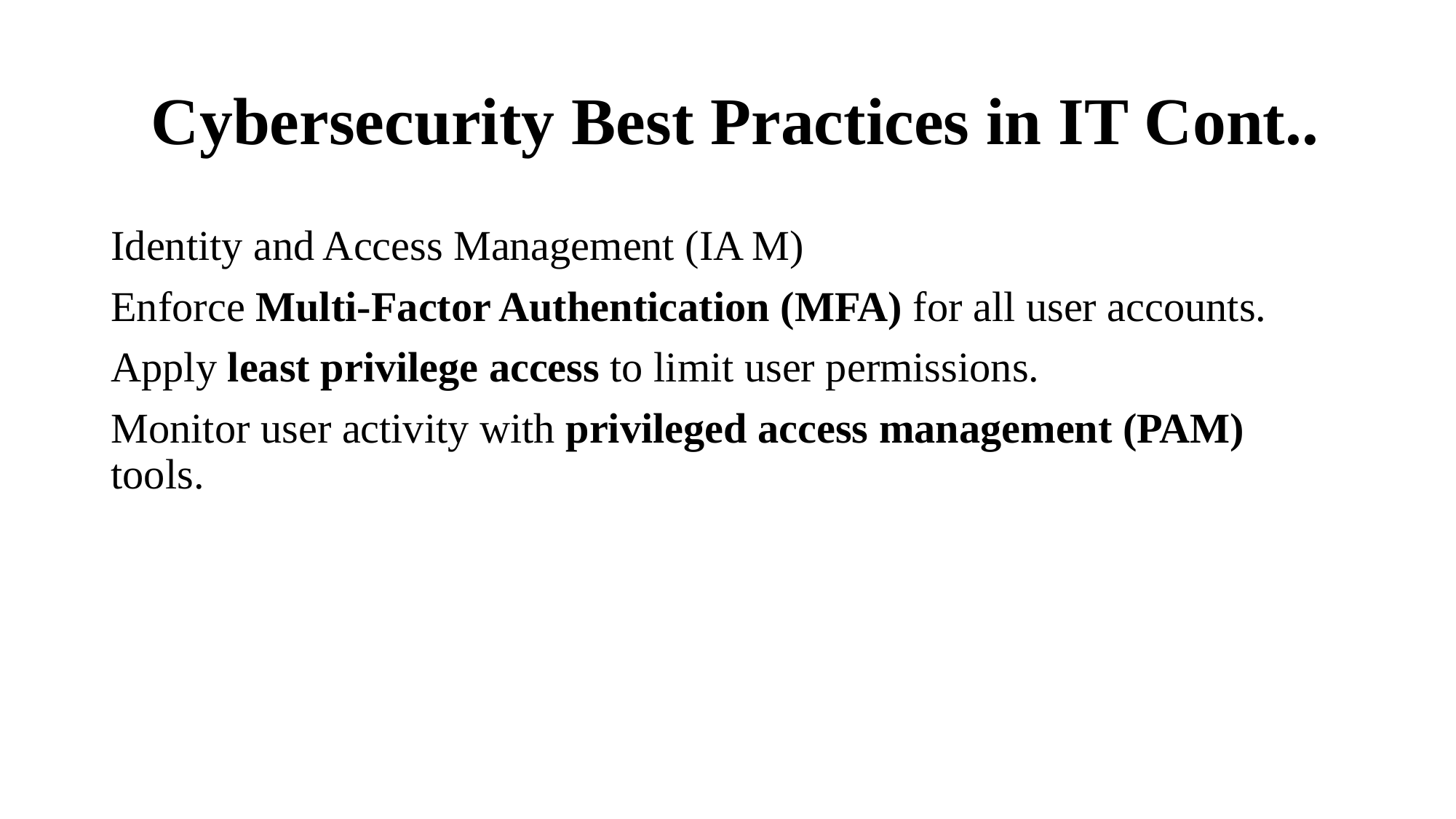

# Cybersecurity Best Practices in IT Cont..
Identity and Access Management (IA M)
Enforce Multi-Factor Authentication (MFA) for all user accounts.
Apply least privilege access to limit user permissions.
Monitor user activity with privileged access management (PAM) tools.